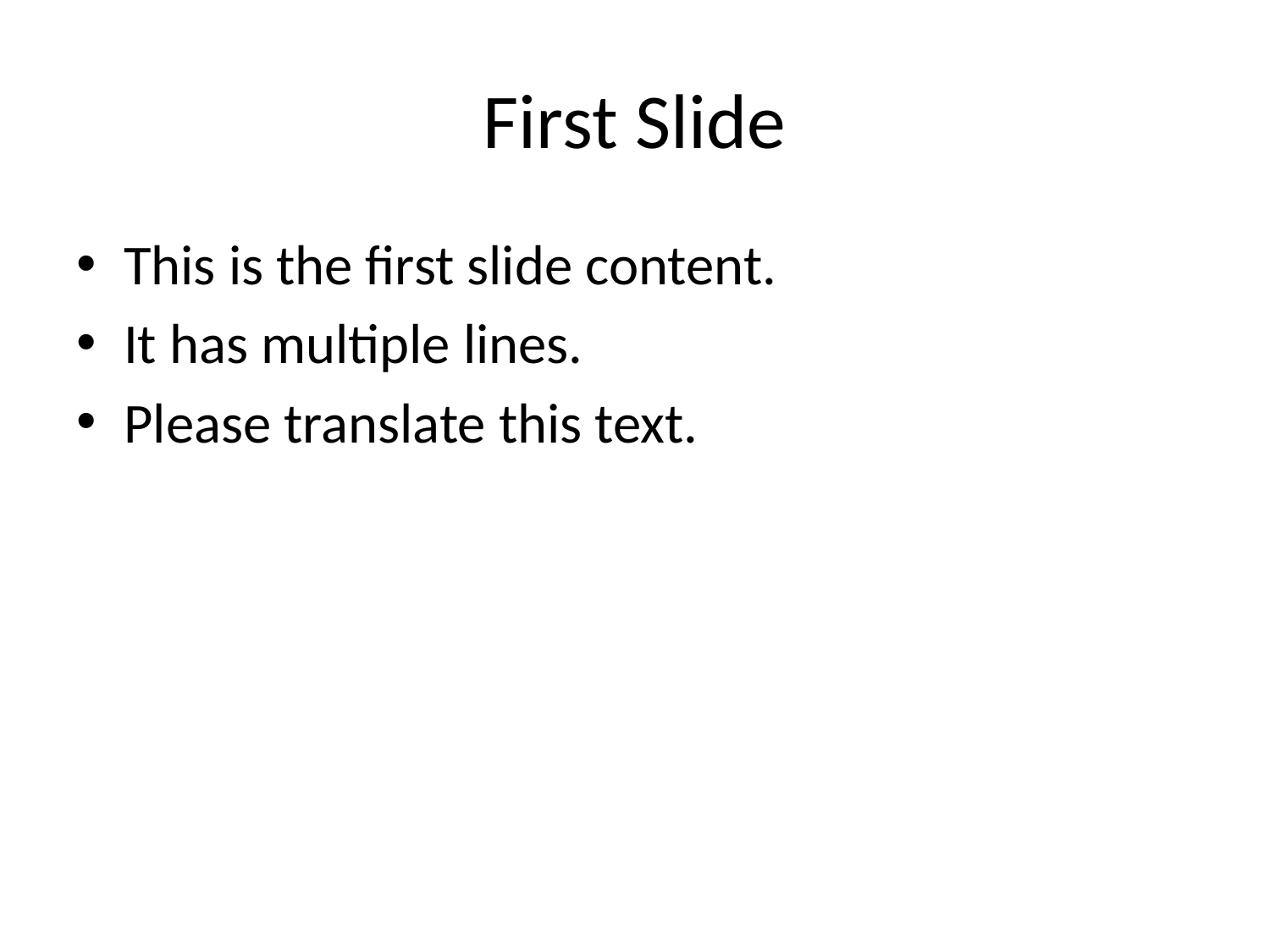

# First Slide
This is the first slide content.
It has multiple lines.
Please translate this text.